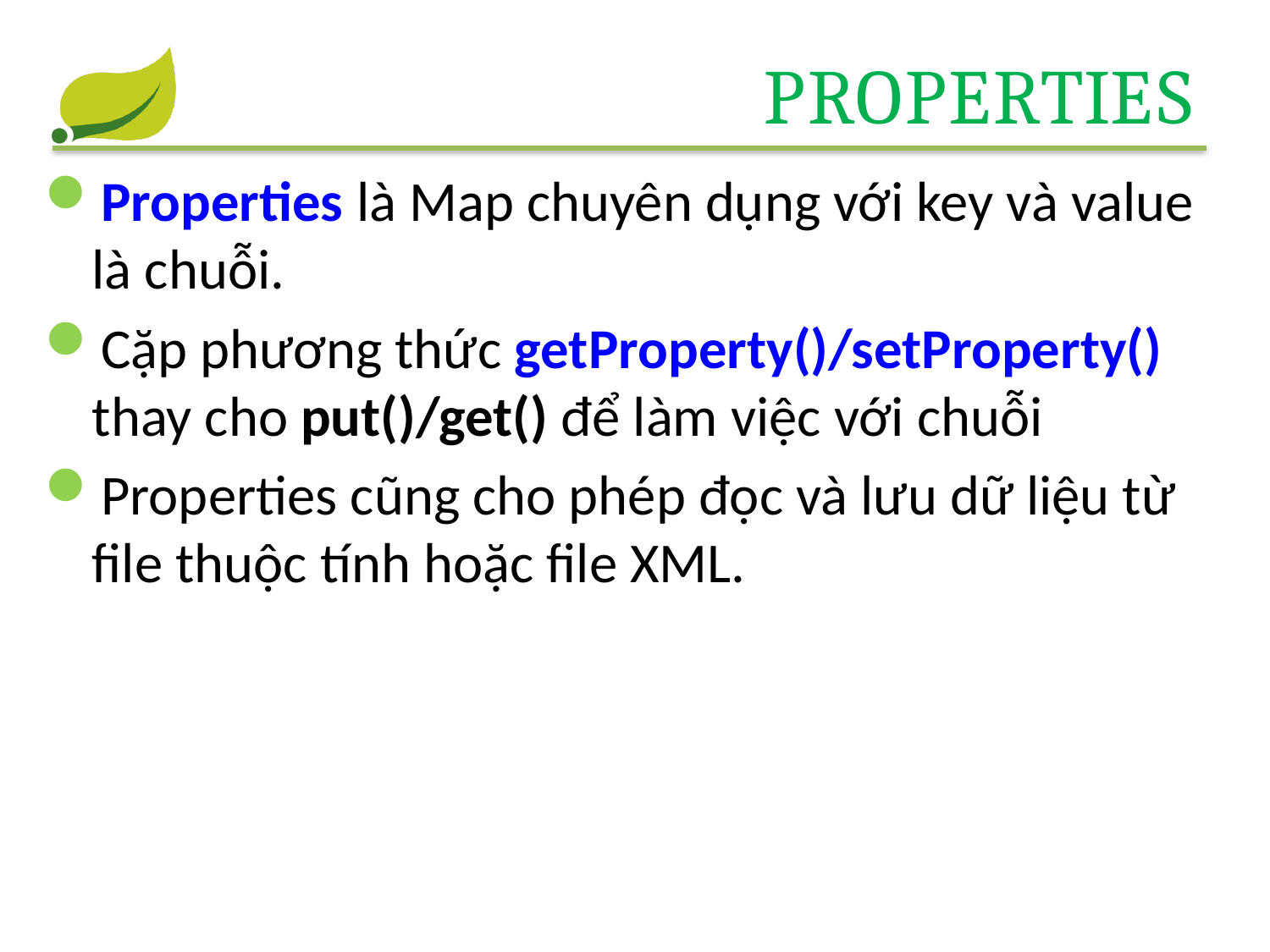

# Properties
Properties là Map chuyên dụng với key và value là chuỗi.
Cặp phương thức getProperty()/setProperty() thay cho put()/get() để làm việc với chuỗi
Properties cũng cho phép đọc và lưu dữ liệu từ file thuộc tính hoặc file XML.